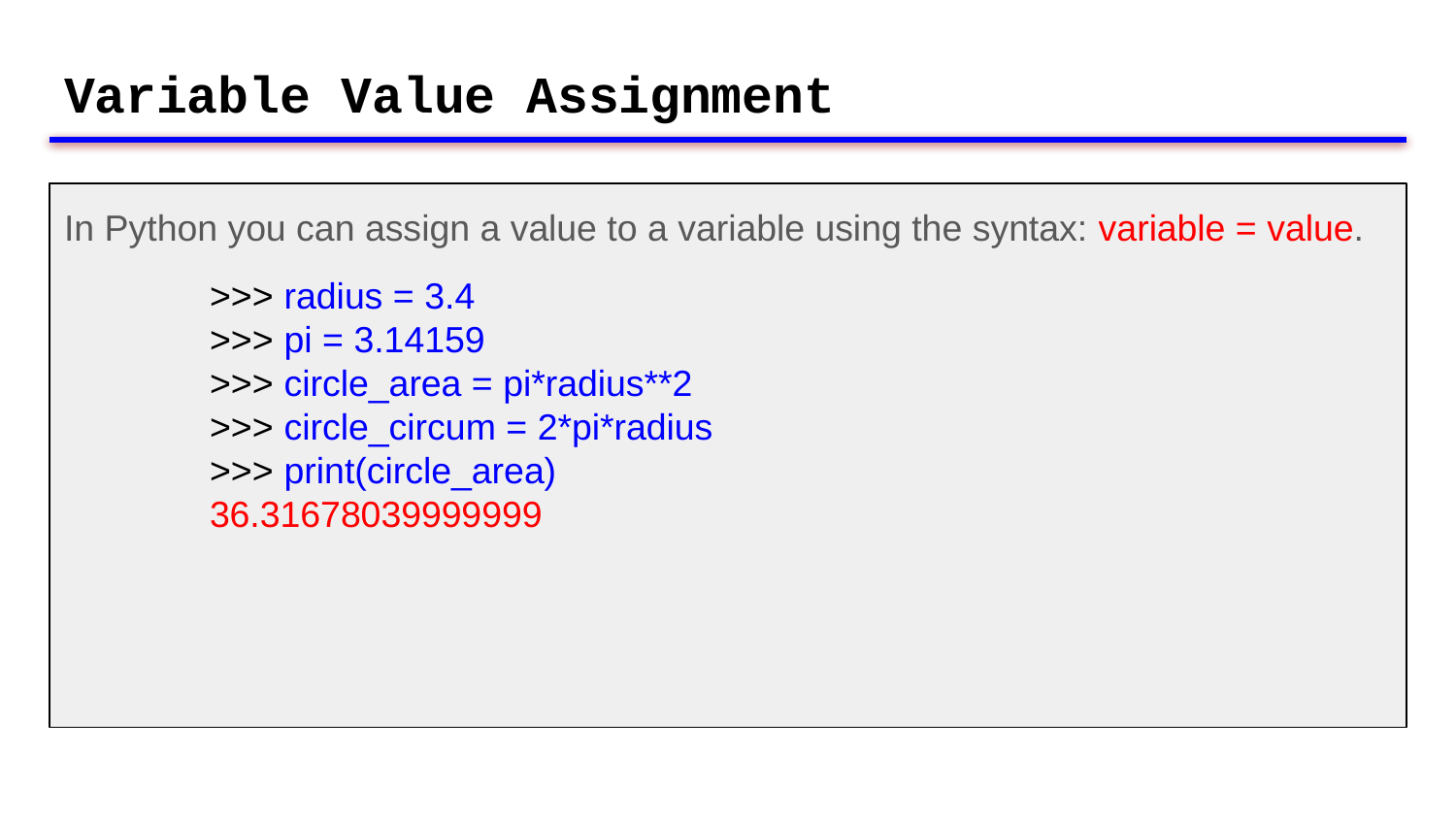

# Variable Value Assignment
In Python you can assign a value to a variable using the syntax: variable = value.
	>>> radius = 3.4
	>>> pi = 3.14159
	>>> circle_area = pi*radius**2
	>>> circle_circum = 2*pi*radius
	>>> print(circle_area)
	36.31678039999999